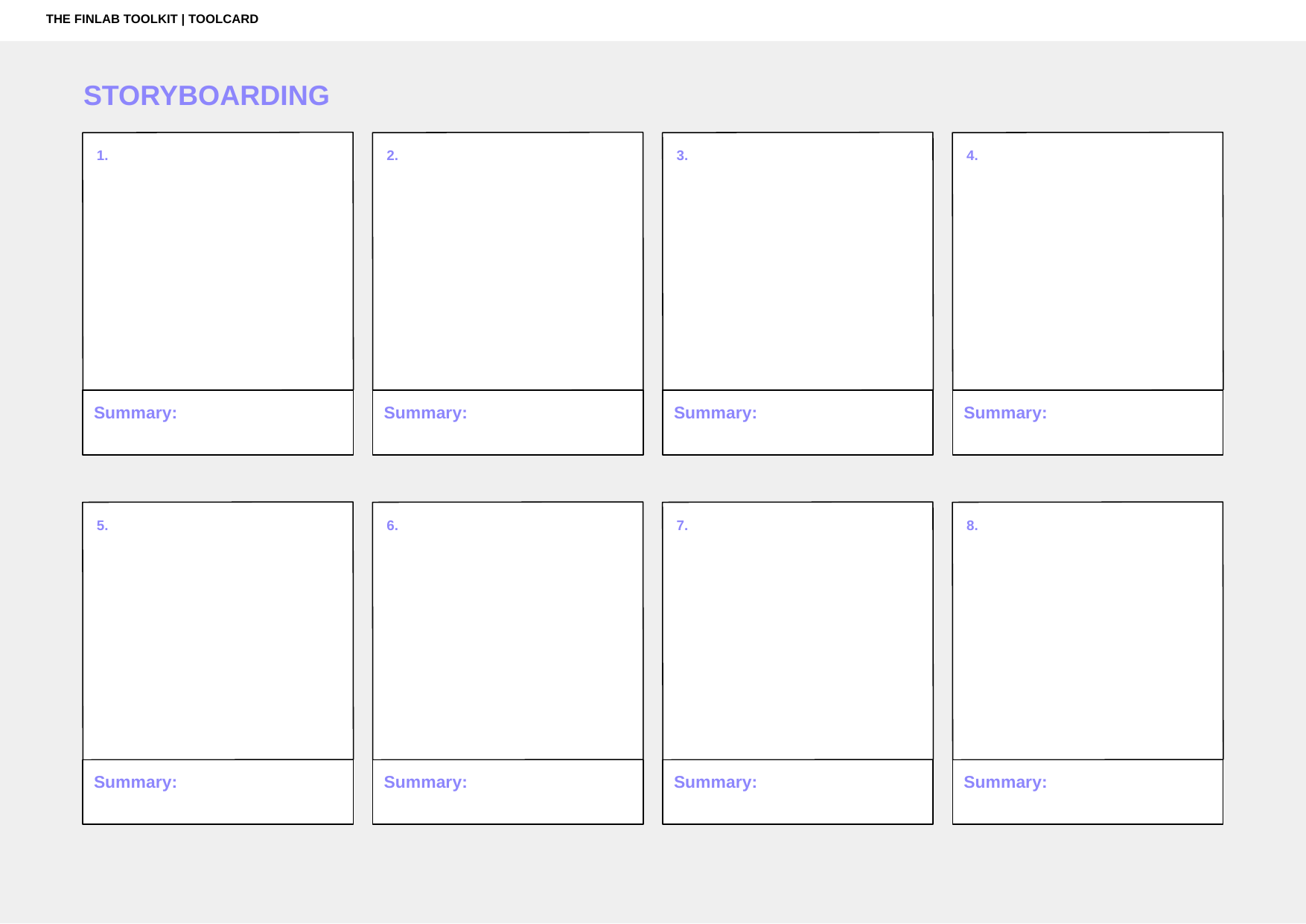

THE FINLAB TOOLKIT | TOOLCARD

STORYBOARDING
3.

4.
1.

2.
Summary:
Summary:
Summary:
Summary:
6.

7.

5.

8.

Summary:
Summary:
Summary:
Summary: